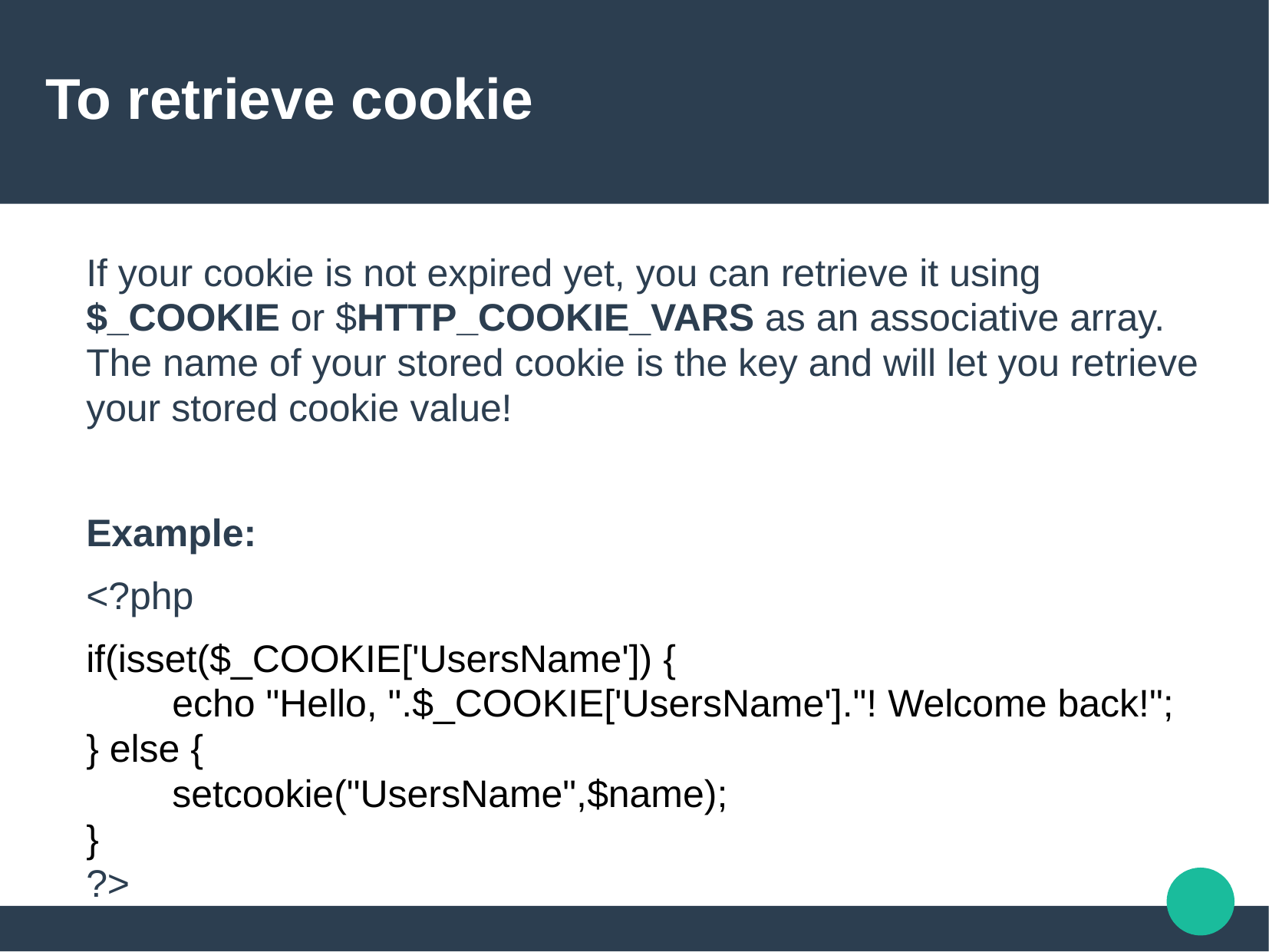

# To retrieve cookie
If your cookie is not expired yet, you can retrieve it using $_COOKIE or $HTTP_COOKIE_VARS as an associative array. The name of your stored cookie is the key and will let you retrieve your stored cookie value!

Example:
<?php
if(isset($_COOKIE['UsersName']) {
        echo "Hello, ".$_COOKIE['UsersName']."! Welcome back!";
} else {
        setcookie("UsersName",$name);
}
?>